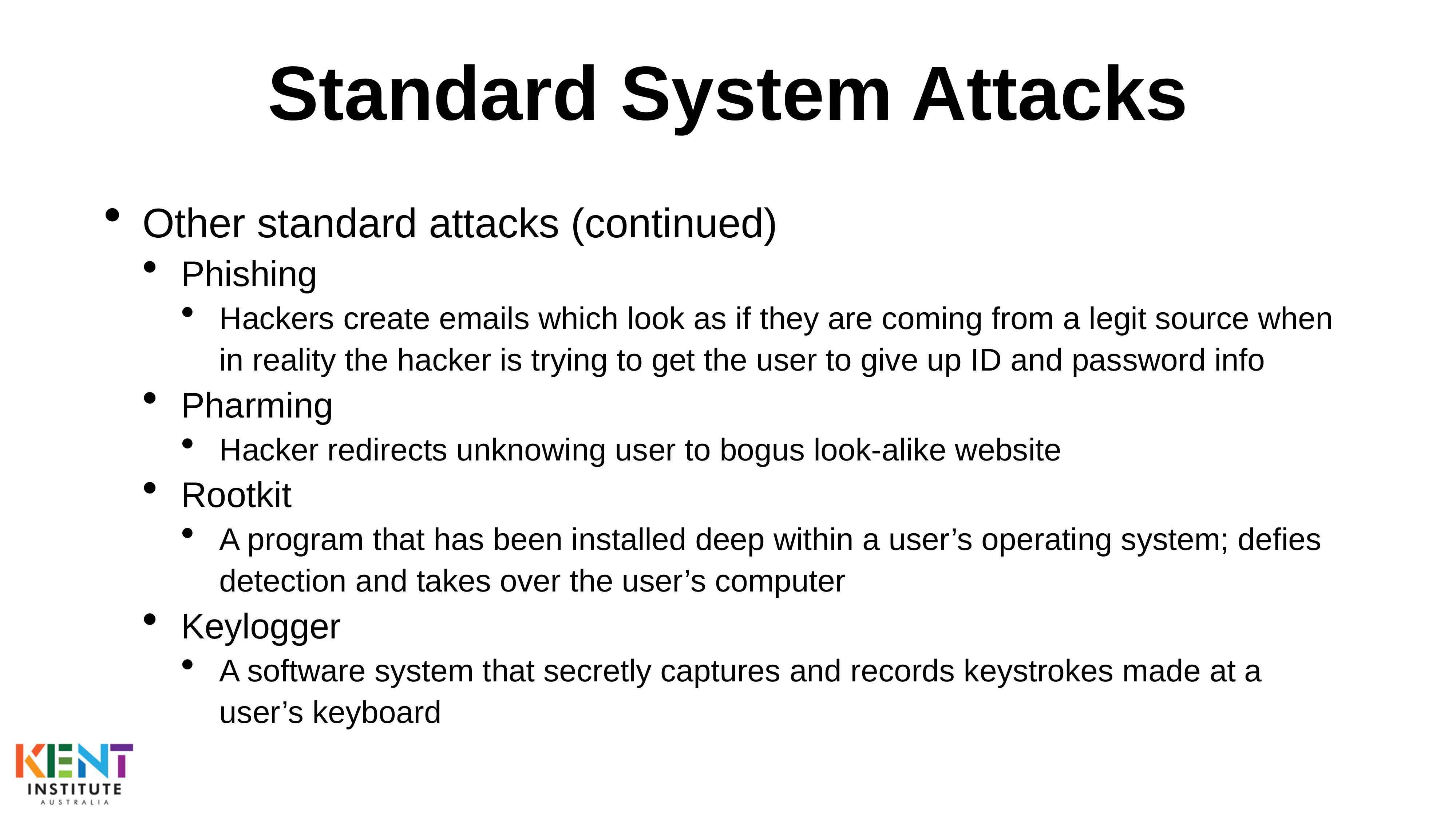

# Standard System Attacks
Other standard attacks (continued)
Phishing
Hackers create emails which look as if they are coming from a legit source when in reality the hacker is trying to get the user to give up ID and password info
Pharming
Hacker redirects unknowing user to bogus look-alike website
Rootkit
A program that has been installed deep within a user’s operating system; defies detection and takes over the user’s computer
Keylogger
A software system that secretly captures and records keystrokes made at a user’s keyboard